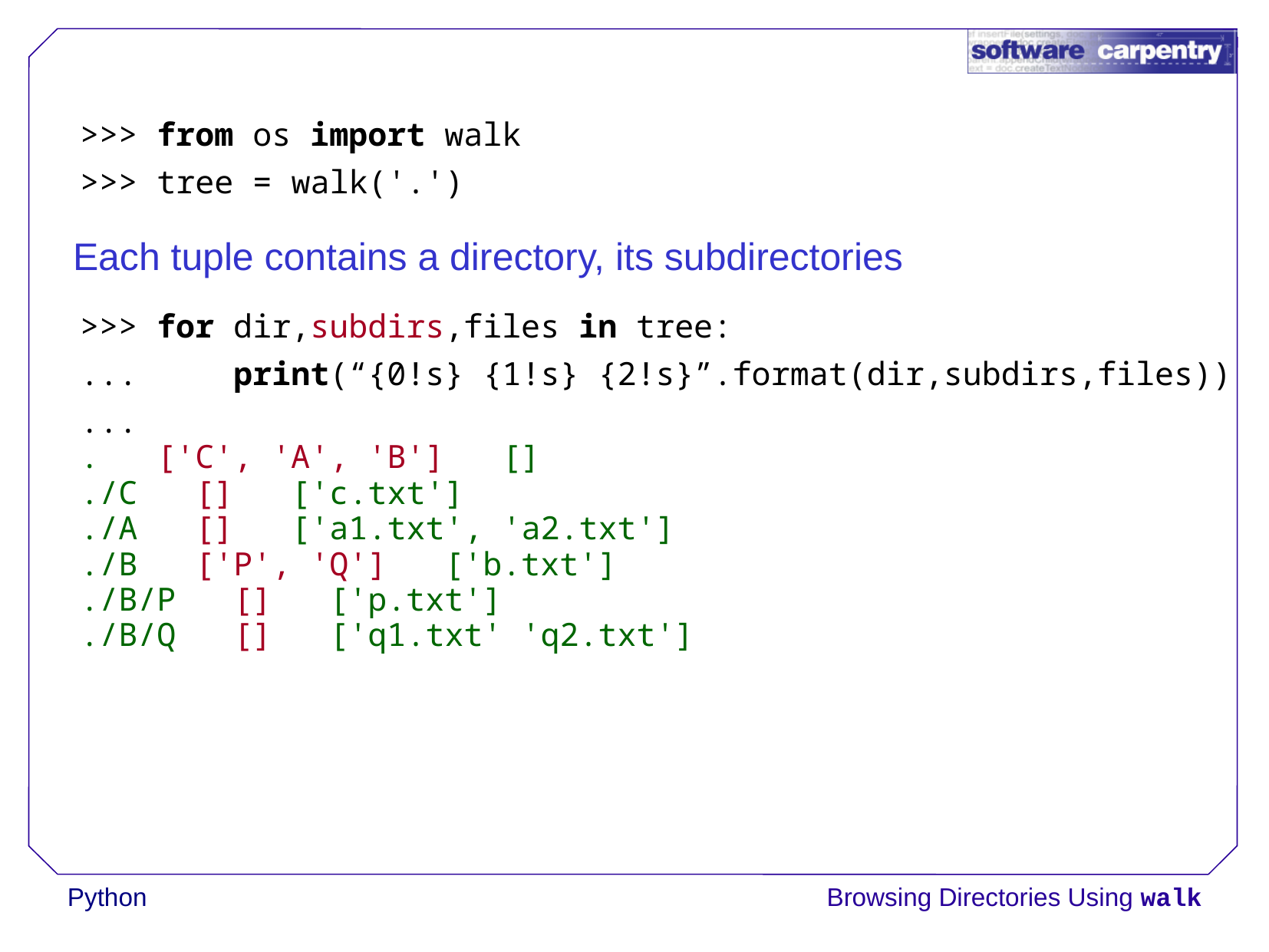

>>> from os import walk
>>> tree = walk('.')

>>> for dir,subdirs,files in tree:
...     print(“{0!s} {1!s} {2!s}”.format(dir,subdirs,files))
...
.   ['C', 'A', 'B']   []
./C   []   ['c.txt']
./A   []   ['a1.txt', 'a2.txt']
./B   ['P', 'Q']   ['b.txt']
./B/P   []   ['p.txt']
./B/Q   []   ['q1.txt' 'q2.txt']
Each tuple contains a directory, its subdirectories